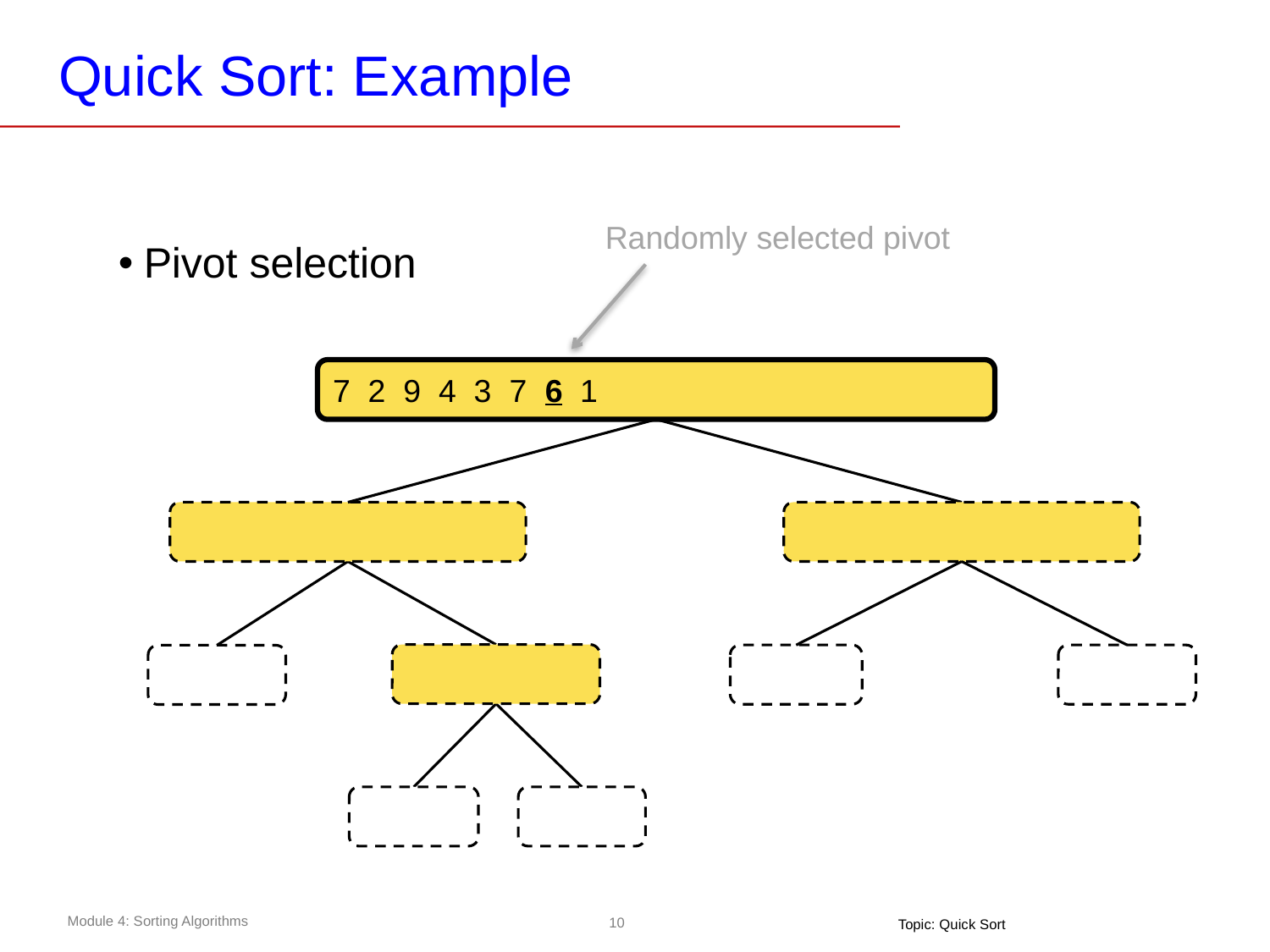

# Quick Sort: Example
Randomly selected pivot
Pivot selection
7  2  9  4  3  7  6  1  =

=

3 → 3
8 → 8
2 → 2
9 → 9
4 → 4
Topic: Quick Sort